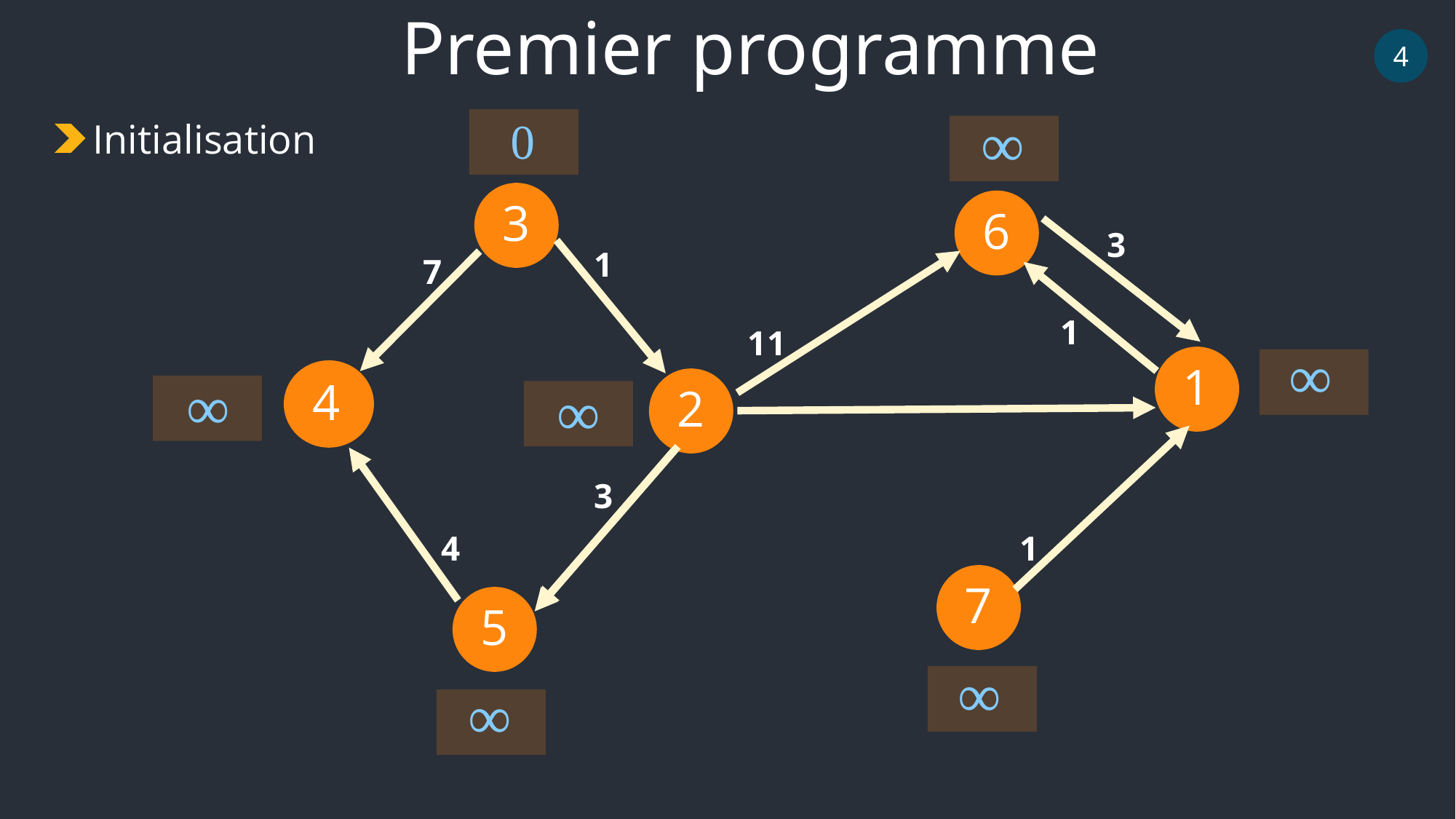

Premier programme
4
∞
0
 Initialisation

3

6

3
1

7

1
11
∞

1

∞
4

∞
2

3
4
1

7

5
∞

∞